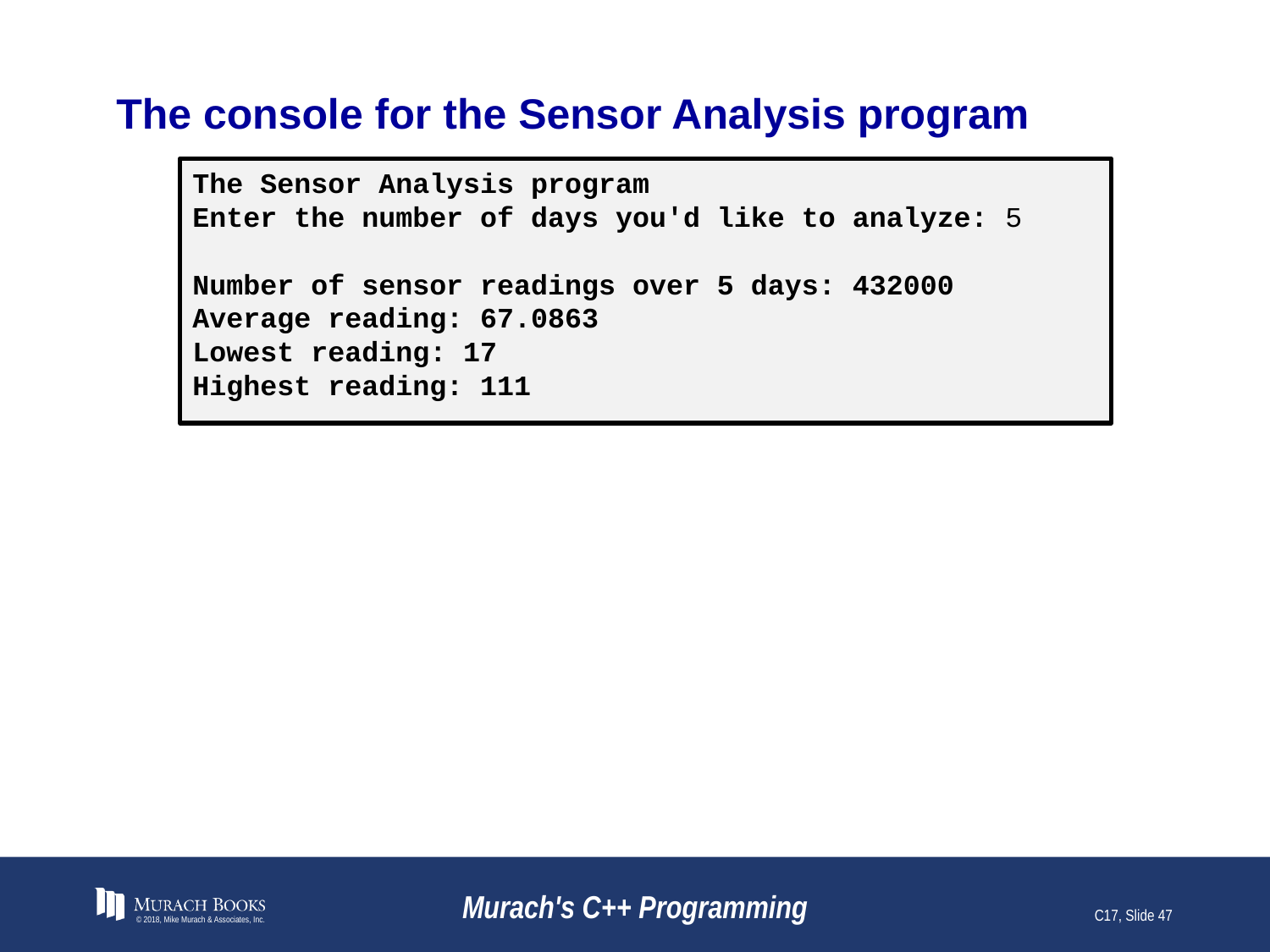

# The console for the Sensor Analysis program
The Sensor Analysis program
Enter the number of days you'd like to analyze: 5

Number of sensor readings over 5 days: 432000
Average reading: 67.0863
Lowest reading: 17
Highest reading: 111

© 2018, Mike Murach & Associates, Inc.
Murach's C++ Programming

C17, Slide 47